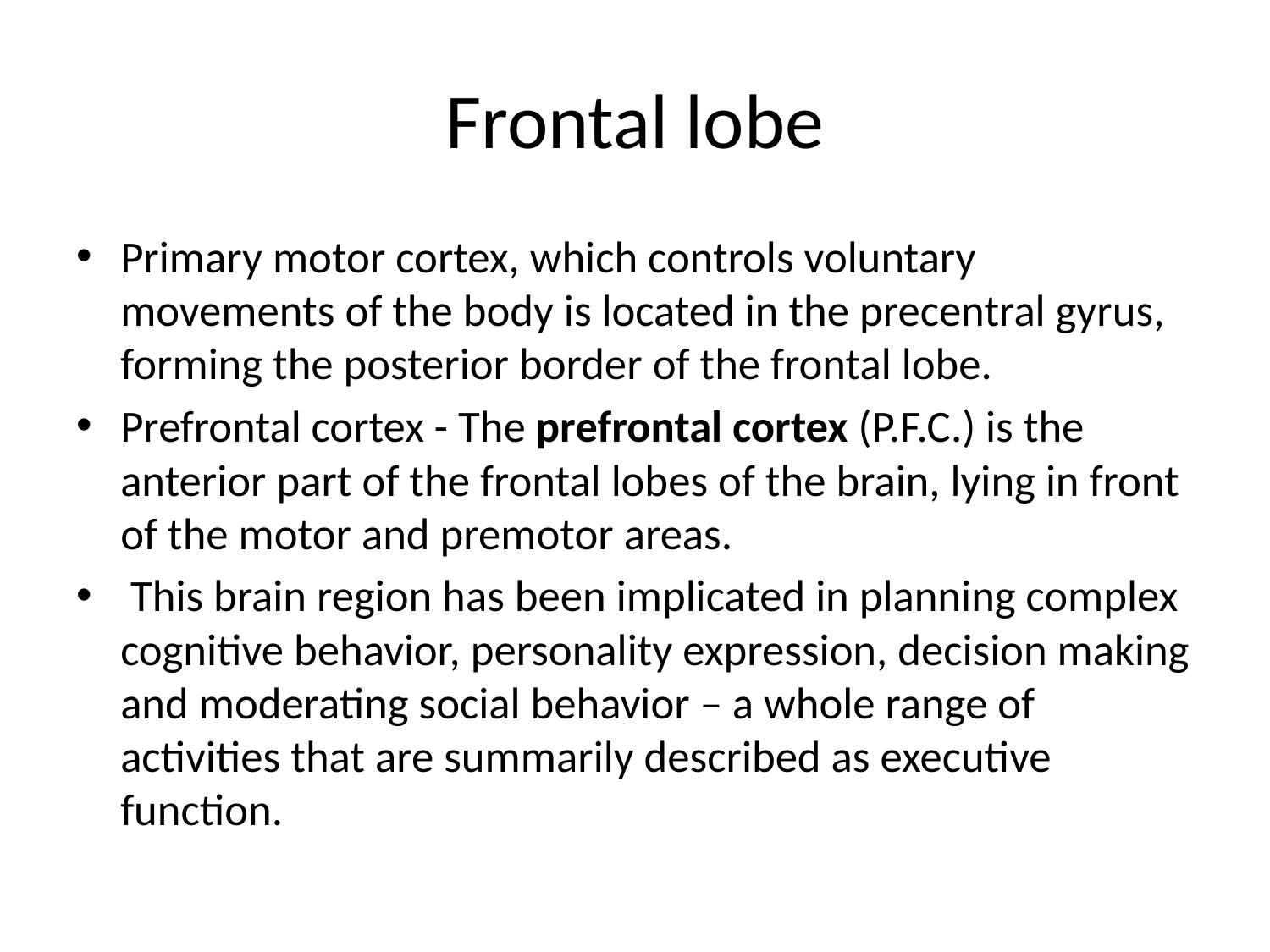

# Frontal lobe
Primary motor cortex, which controls voluntary movements of the body is located in the precentral gyrus, forming the posterior border of the frontal lobe.
Prefrontal cortex - The prefrontal cortex (P.F.C.) is the anterior part of the frontal lobes of the brain, lying in front of the motor and premotor areas.
 This brain region has been implicated in planning complex cognitive behavior, personality expression, decision making and moderating social behavior – a whole range of activities that are summarily described as executive function.